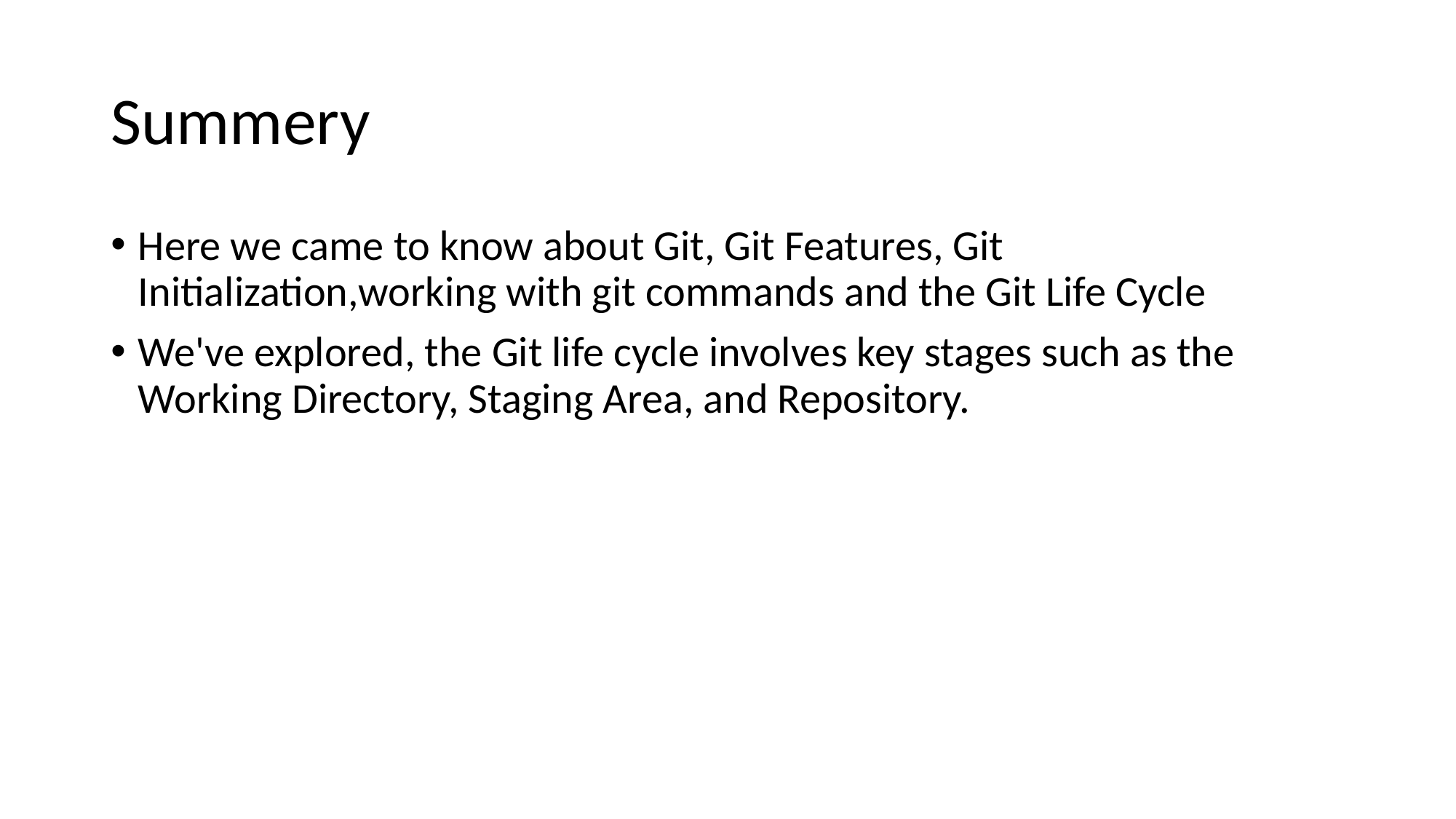

# Summery
Here we came to know about Git, Git Features, Git Initialization,working with git commands and the Git Life Cycle
We've explored, the Git life cycle involves key stages such as the Working Directory, Staging Area, and Repository.